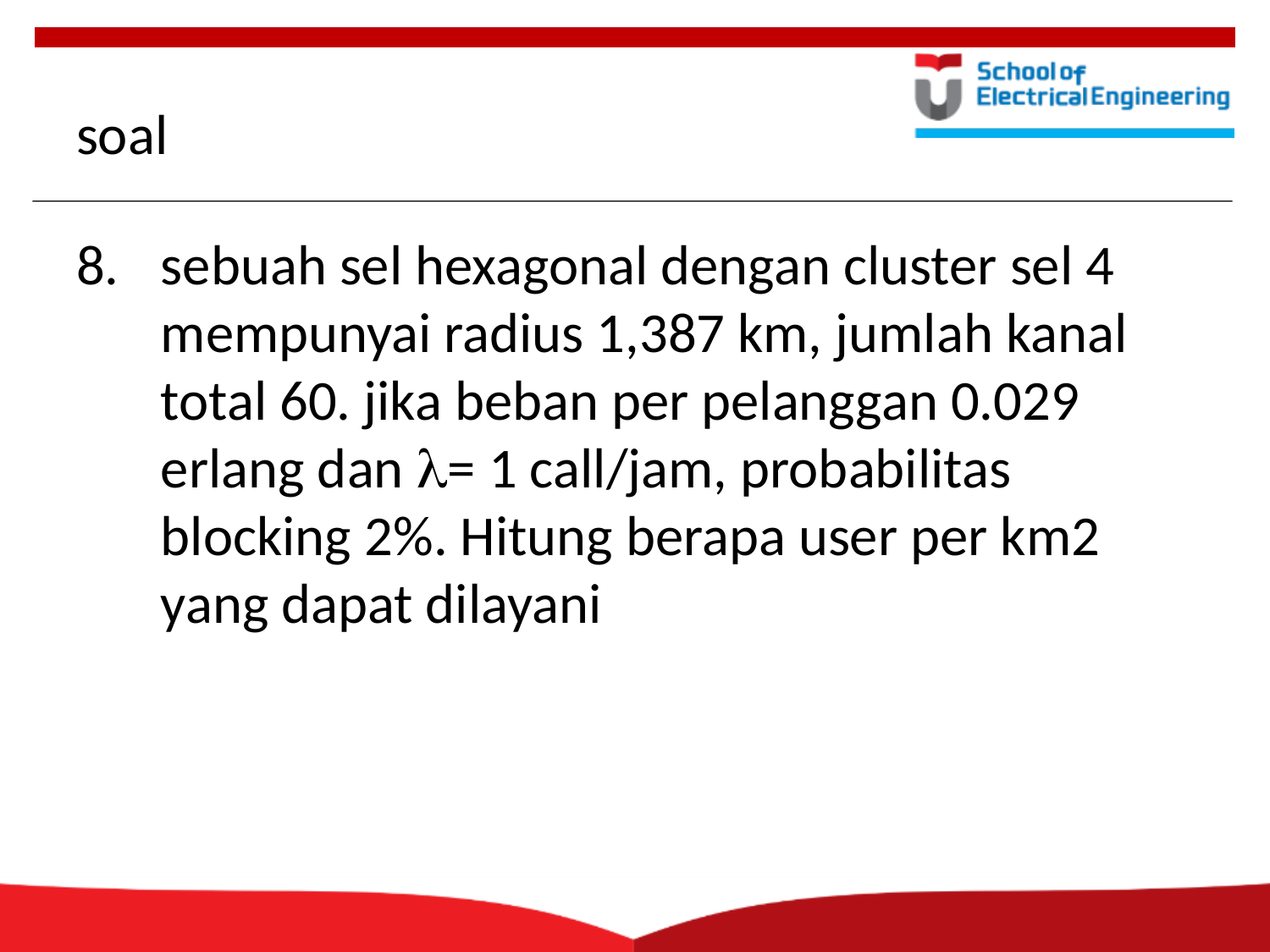

# soal
sebuah sel hexagonal dengan cluster sel 4 mempunyai radius 1,387 km, jumlah kanal total 60. jika beban per pelanggan 0.029 erlang dan λ= 1 call/jam, probabilitas blocking 2%. Hitung berapa user per km2 yang dapat dilayani